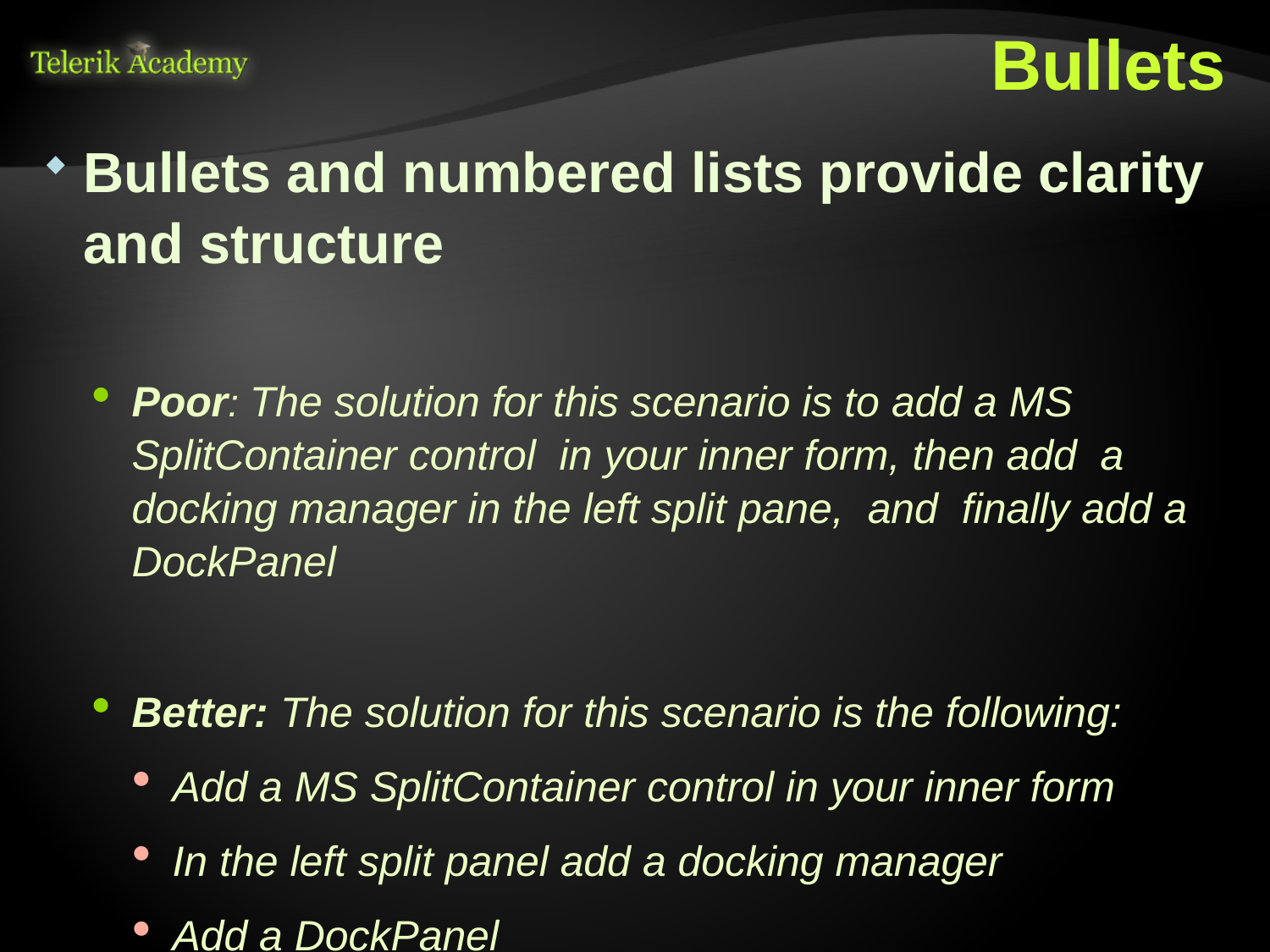

# Bullets
Bullets and numbered lists provide clarity and structure

Poor: The solution for this scenario is to add a MS SplitContainer control  in your inner form, then add  a docking manager in the left split pane,  and  finally add a DockPanel

Better: The solution for this scenario is the following:
Add a MS SplitContainer control in your inner form
In the left split panel add a docking manager
Add a DockPanel